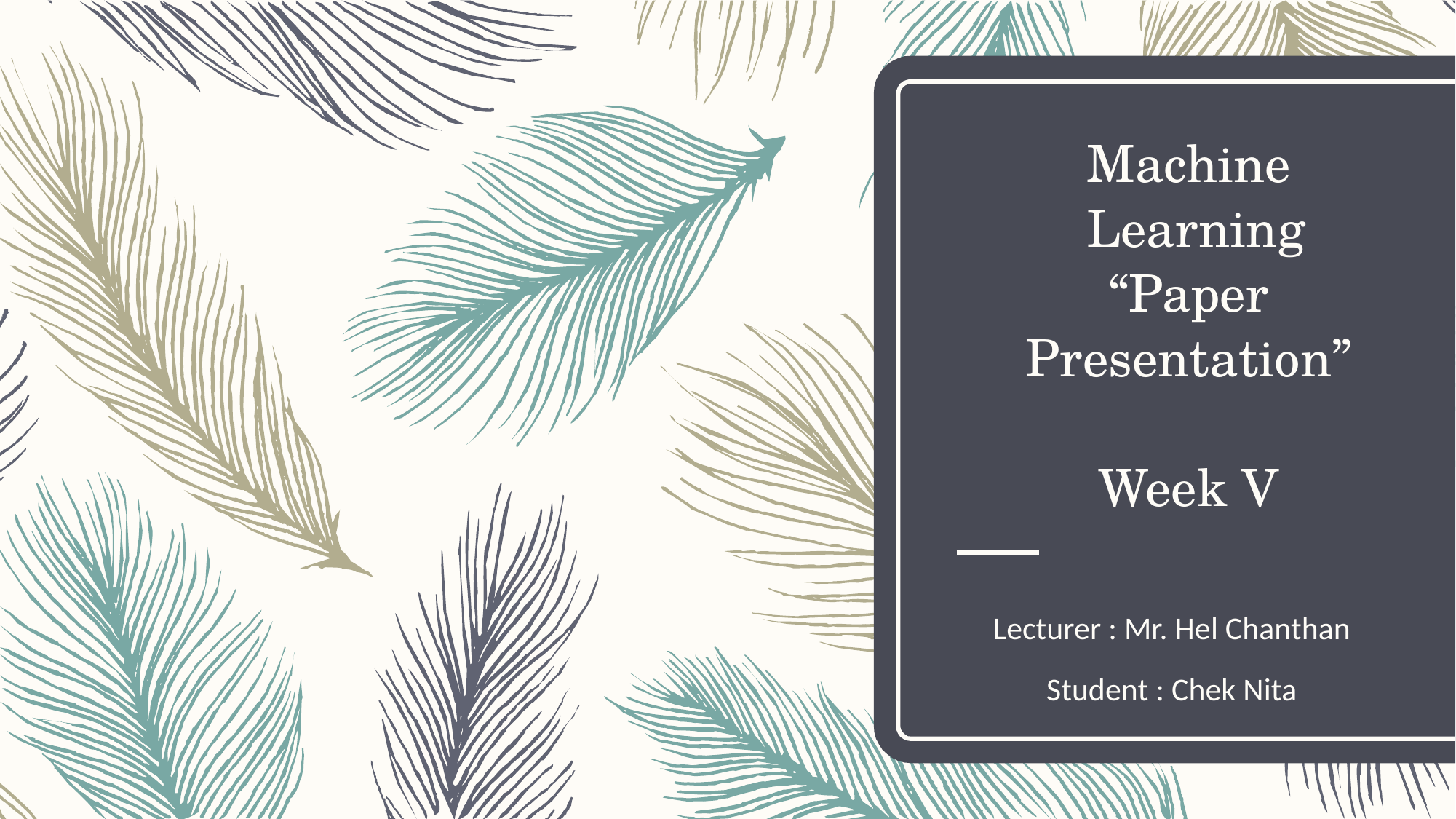

# Machine Learning “Paper Presentation” Week V
Lecturer : Mr. Hel Chanthan
Student : Chek Nita